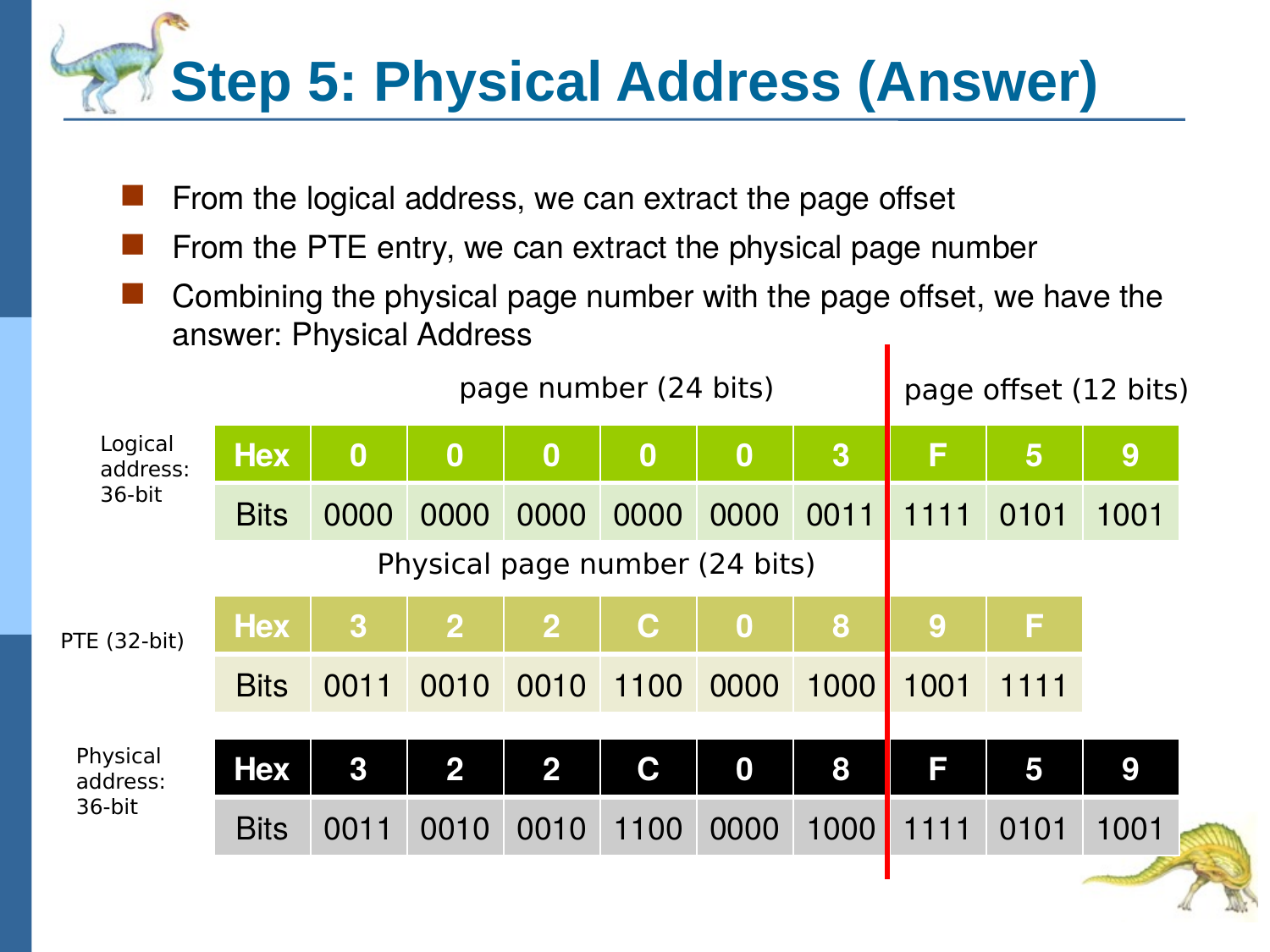

# Step 5: Physical Address (Answer)
From the logical address, we can extract the page offset
From the PTE entry, we can extract the physical page number
Combining the physical page number with the page offset, we have the answer: Physical Address
page number (24 bits)
page offset (12 bits)
Logical address:
36-bit
| Hex | 0 | 0 | 0 | 0 | 0 | 3 | F | 5 | 9 |
| --- | --- | --- | --- | --- | --- | --- | --- | --- | --- |
| Bits | 0000 | 0000 | 0000 | 0000 | 0000 | 0011 | 1111 | 0101 | 1001 |
Physical page number (24 bits)
| Hex | 3 | 2 | 2 | C | 0 | 8 | 9 | F |
| --- | --- | --- | --- | --- | --- | --- | --- | --- |
| Bits | 0011 | 0010 | 0010 | 1100 | 0000 | 1000 | 1001 | 1111 |
PTE (32-bit)
Physical address:
36-bit
| Hex | 3 | 2 | 2 | C | 0 | 8 | F | 5 | 9 |
| --- | --- | --- | --- | --- | --- | --- | --- | --- | --- |
| Bits | 0011 | 0010 | 0010 | 1100 | 0000 | 1000 | 1111 | 0101 | 1001 |